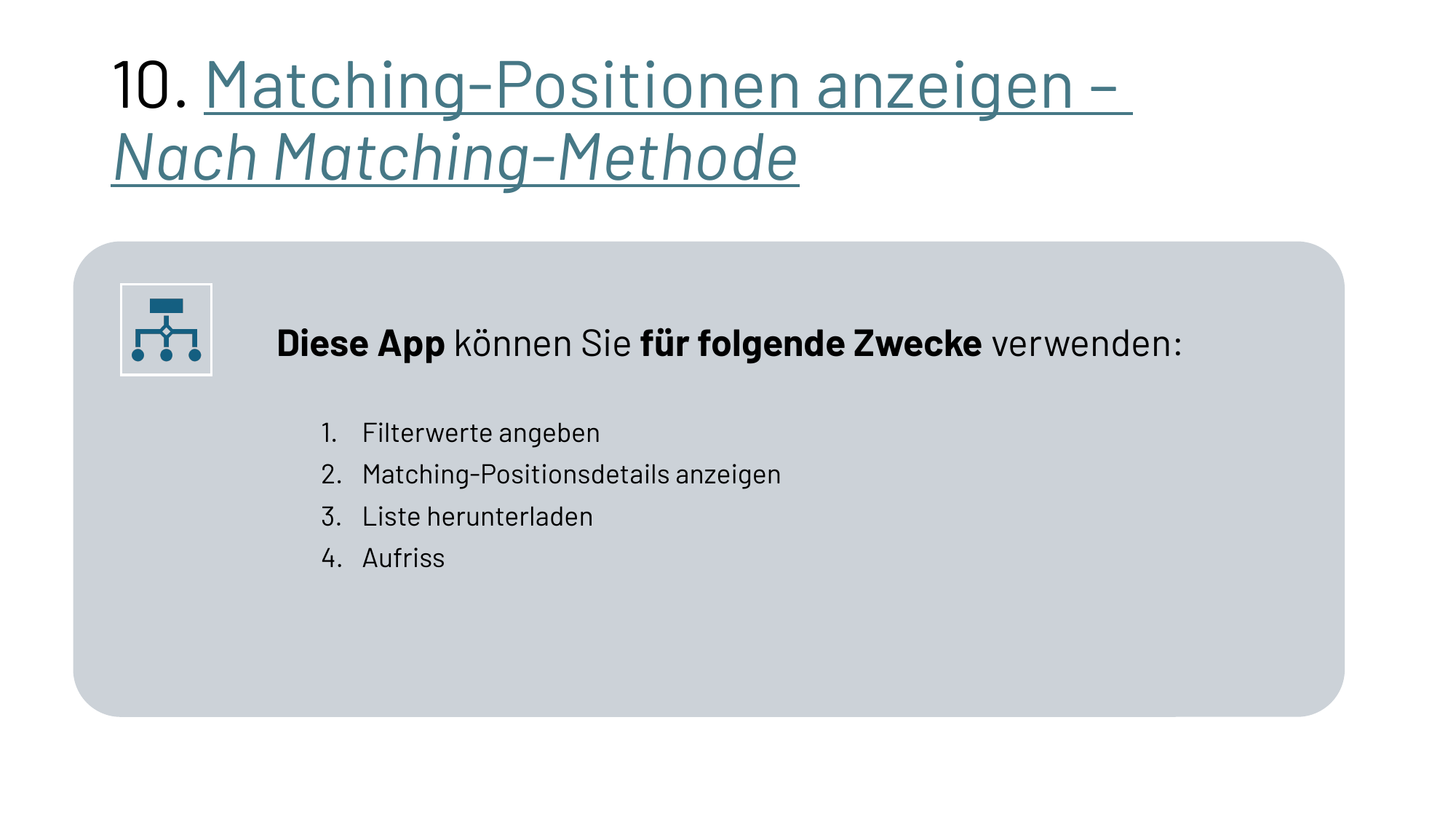

# 10. Matching-Positionen anzeigen – Nach Matching-Methode
Diese App können Sie für folgende Zwecke verwenden:
Filterwerte angeben
Matching-Positionsdetails anzeigen
Liste herunterladen
Aufriss